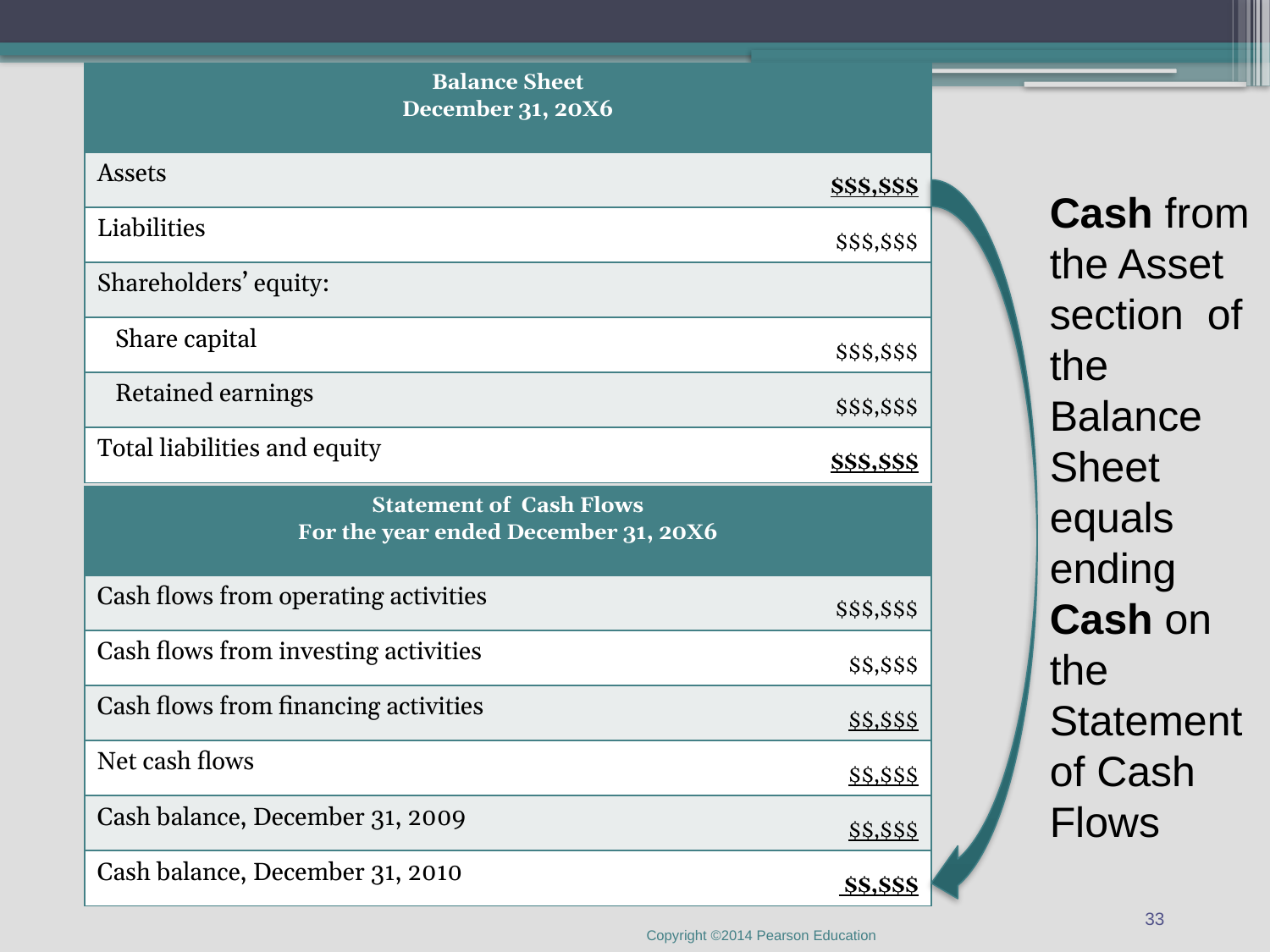

| Balance Sheet December 31, 20X6 |  |
| --- | --- |
| Assets | $$$,$$$ |
| Liabilities | $$$,$$$ |
| Shareholders’ equity: |  |
| Share capital | $$$,$$$ |
| Retained earnings | $$$,$$$ |
| Total liabilities and equity | $$$,$$$ |

Cash from the Asset section  of the Balance
Sheet equals ending Cash on the Statement of Cash Flows
| Statement of Cash Flows For the year ended December 31, 20X6 |  |
| --- | --- |
| Cash flows from operating activities | $$$,$$$ |
| Cash flows from investing activities | $$,$$$ |
| Cash flows from financing activities | $$,$$$ |
| Net cash flows | $$,$$$ |
| Cash balance, December 31, 2009 | $$,$$$ |
| Cash balance, December 31, 2010 | $$,$$$ |
33
Copyright ©2014 Pearson Education